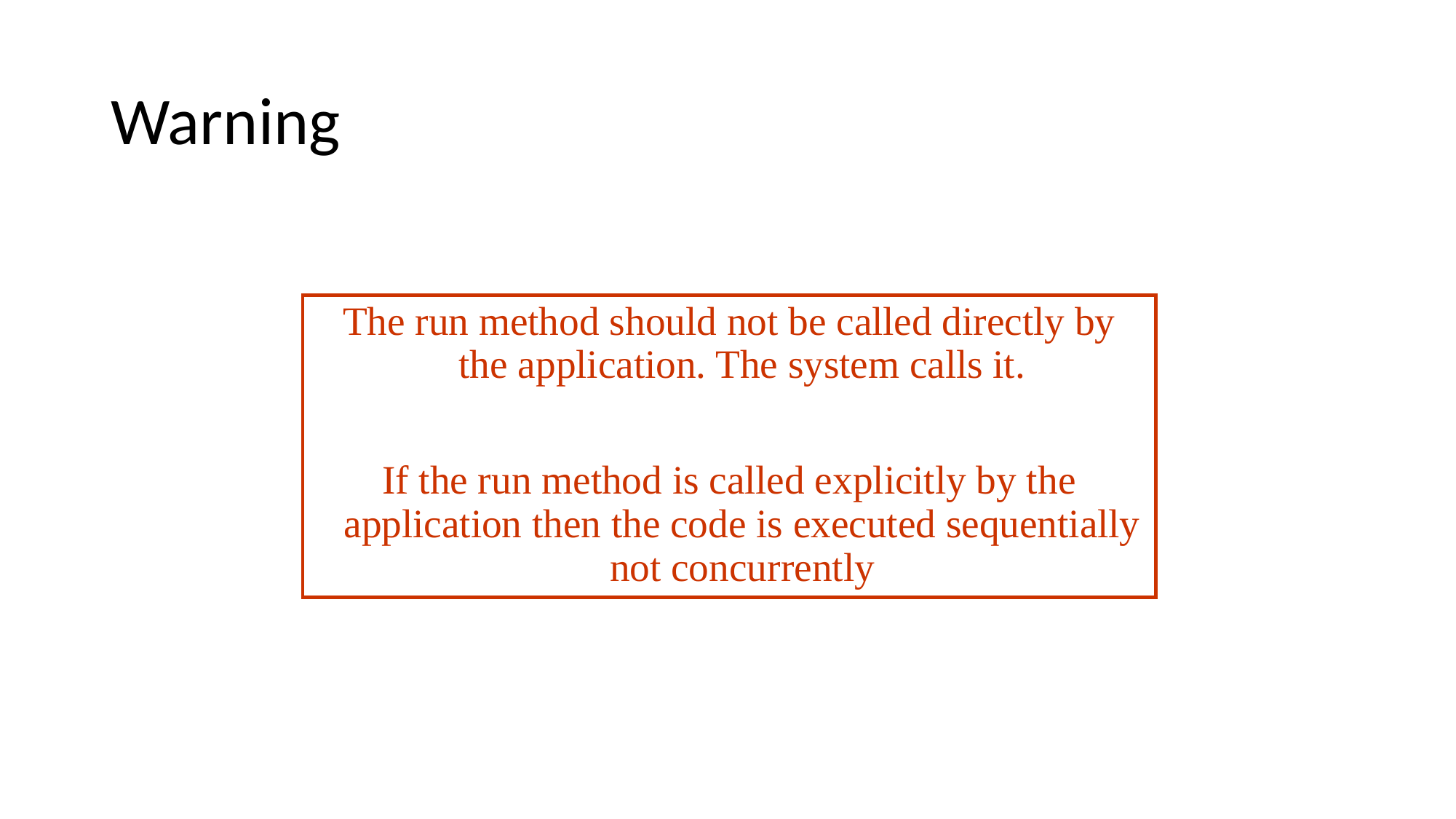

# Warning
The run method should not be called directly by the application. The system calls it.

If the run method is called explicitly by the application then the code is executed sequentially not concurrently